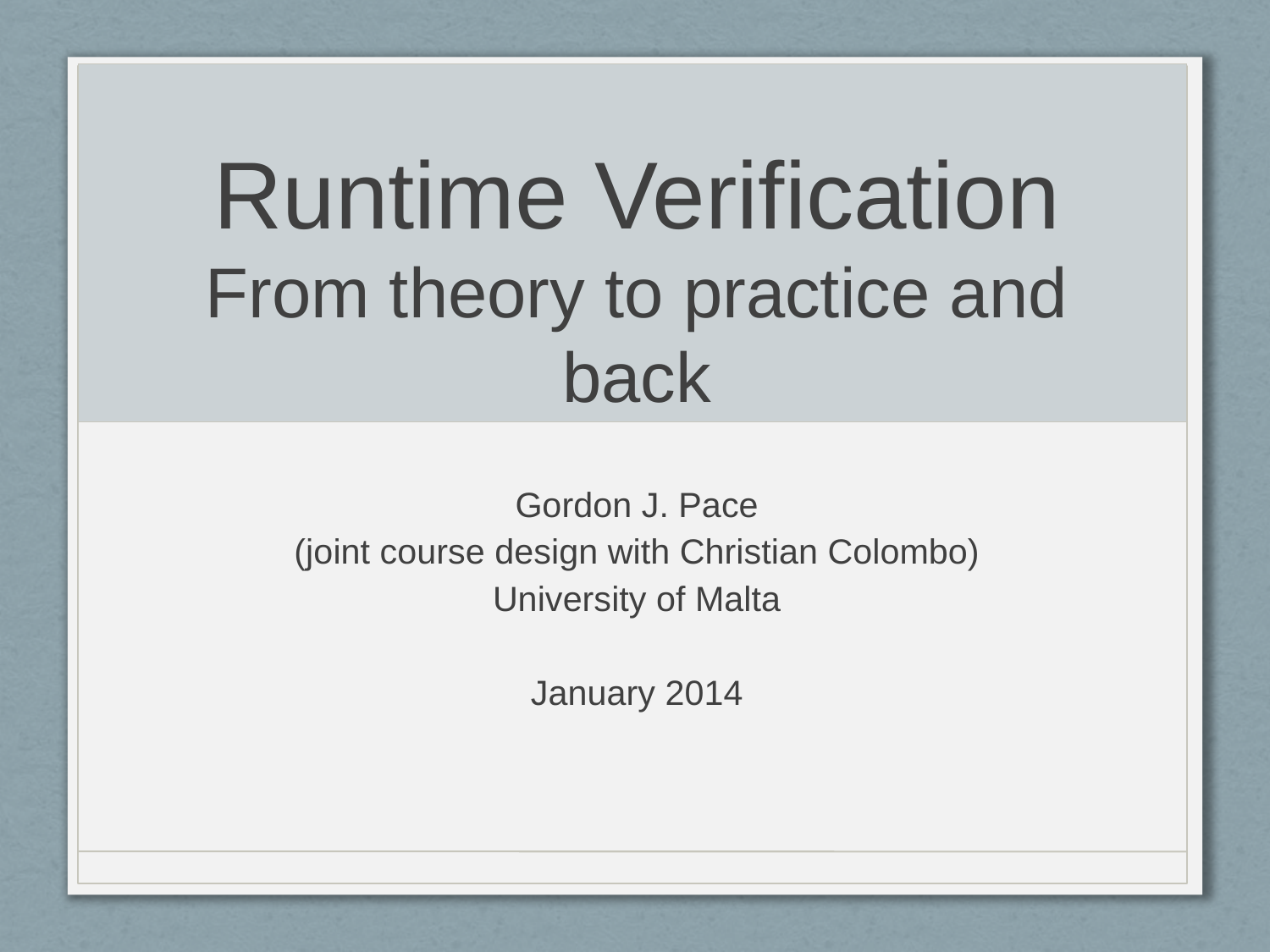

# Runtime Verification From theory to practice and back
Gordon J. Pace
(joint course design with Christian Colombo)
University of Malta

January 2014